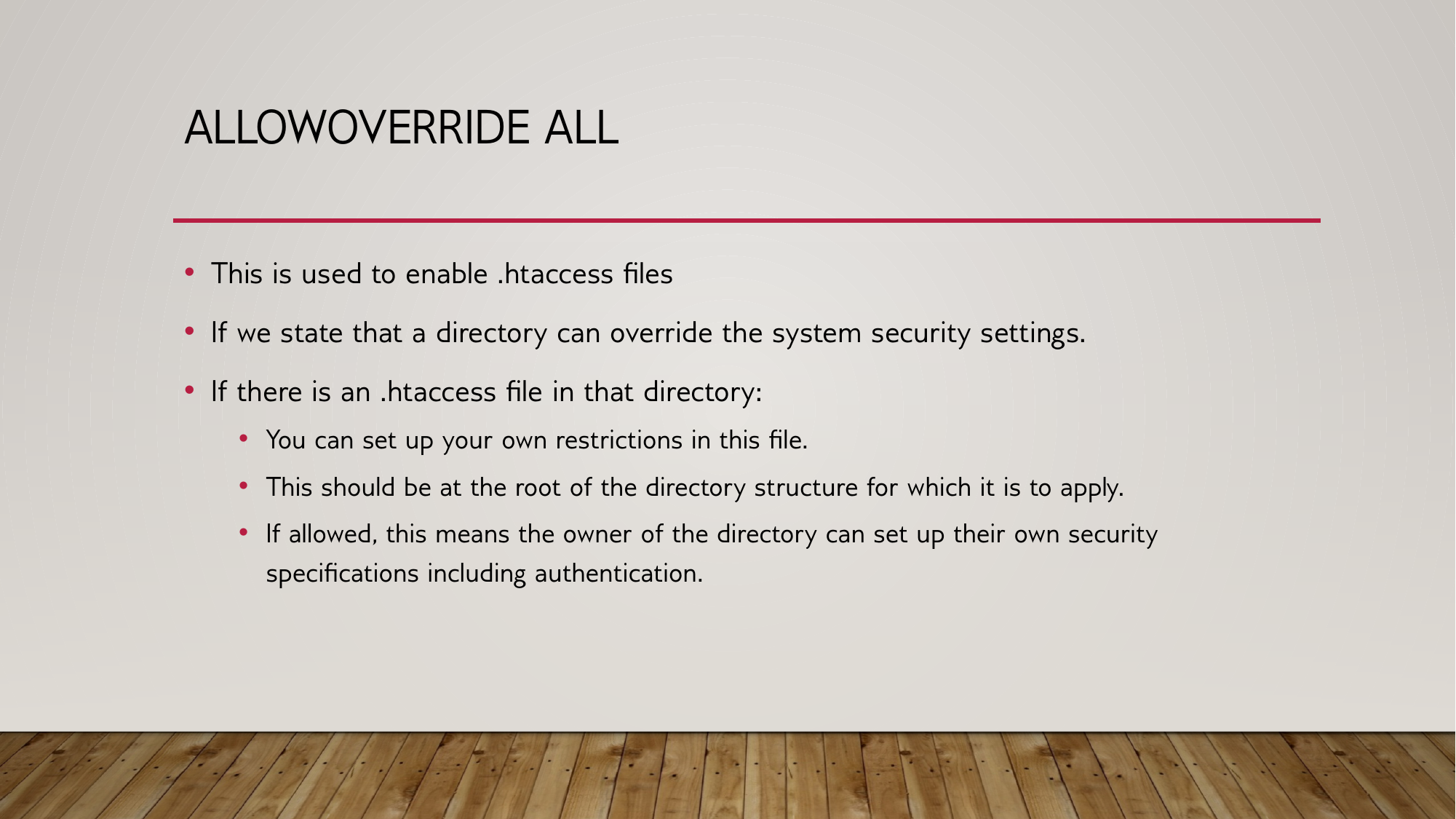

# AllowOverride all
This is used to enable .htaccess files
If we state that a directory can override the system security settings.
If there is an .htaccess file in that directory:
You can set up your own restrictions in this file.
This should be at the root of the directory structure for which it is to apply.
If allowed, this means the owner of the directory can set up their own security specifications including authentication.